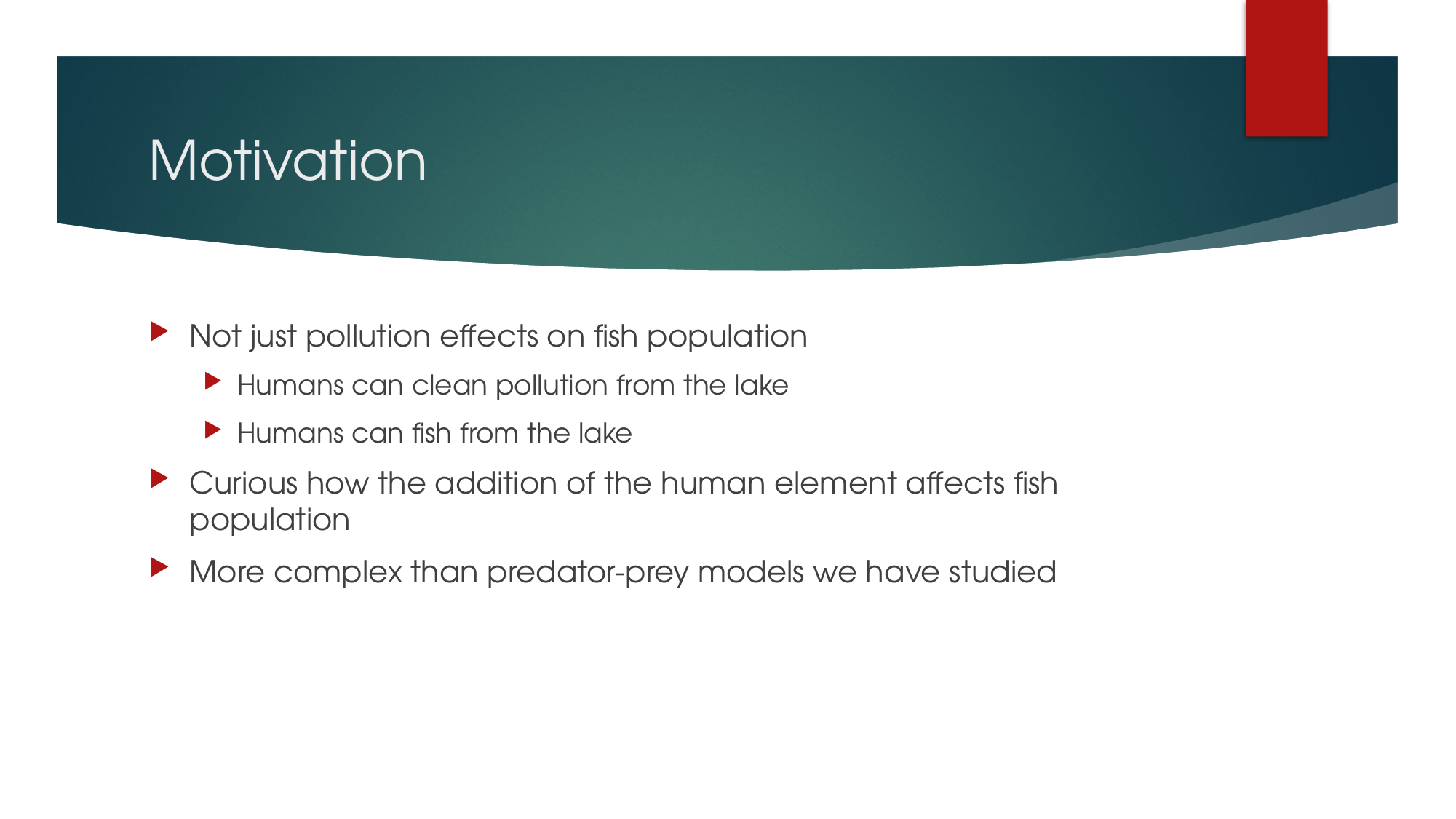

# Motivation
Not just pollution effects on fish population
Humans can clean pollution from the lake
Humans can fish from the lake
Curious how the addition of the human element affects fish population
More complex than predator-prey models we have studied